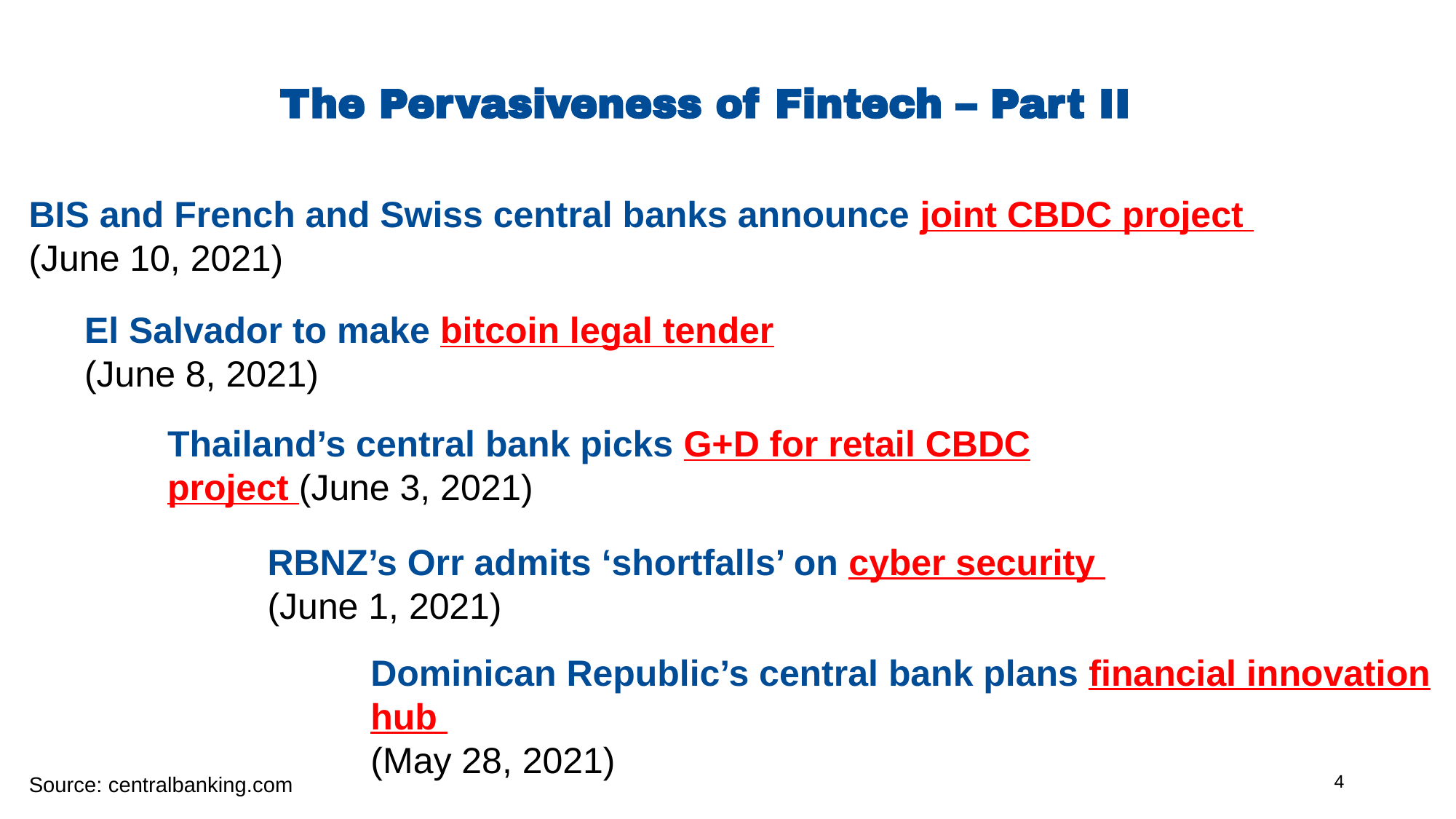

The Pervasiveness of Fintech – Part II
BIS and French and Swiss central banks announce joint CBDC project
(June 10, 2021)
El Salvador to make bitcoin legal tender (June 8, 2021)
Thailand’s central bank picks G+D for retail CBDC project (June 3, 2021)
RBNZ’s Orr admits ‘shortfalls’ on cyber security
(June 1, 2021)
Dominican Republic’s central bank plans financial innovation hub
(May 28, 2021)
4
Source: centralbanking.com